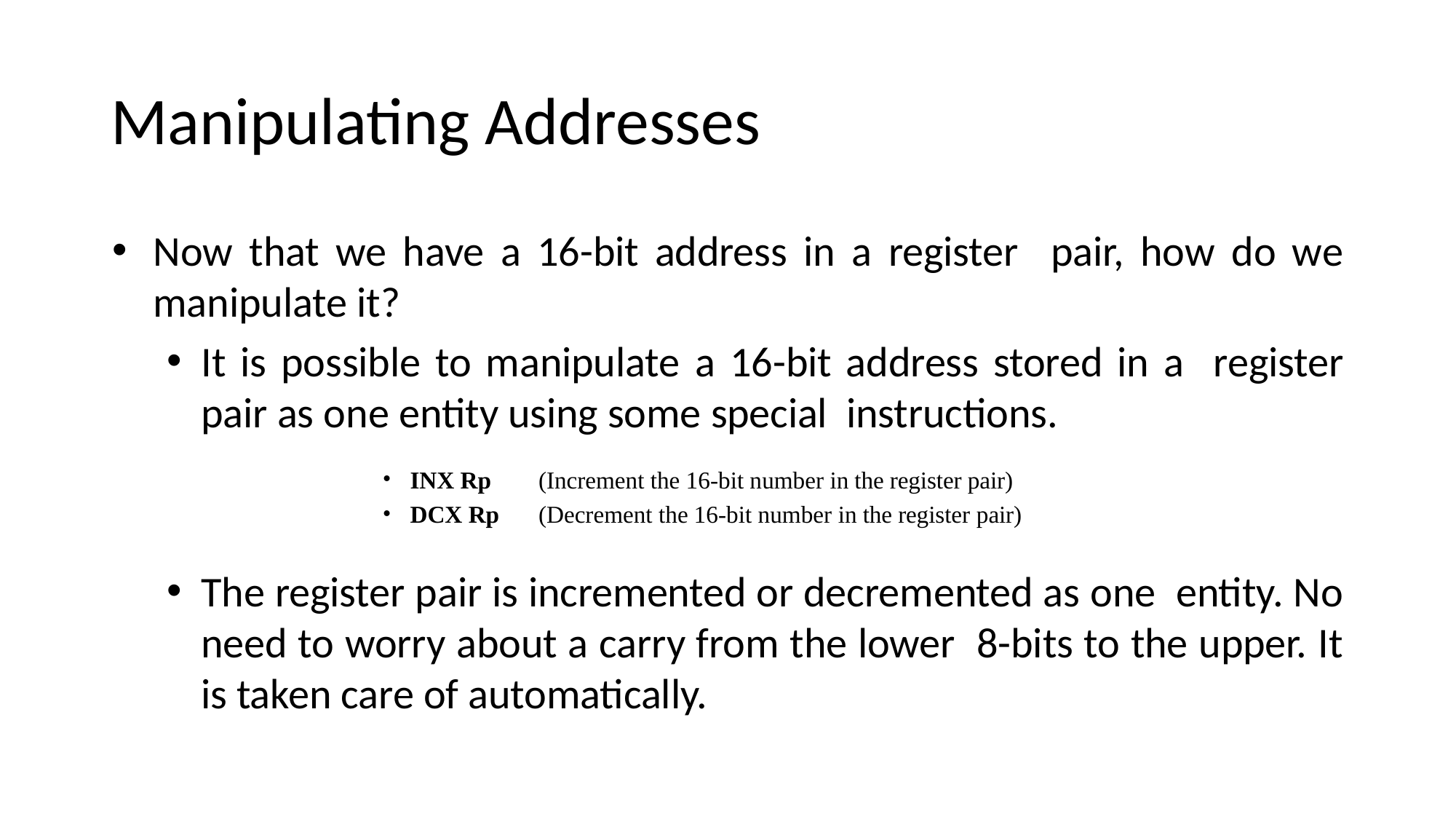

# Manipulating Addresses
Now that we have a 16-bit address in a register  pair, how do we manipulate it?
It is possible to manipulate a 16-bit address stored in a  register pair as one entity using some special  instructions.

The register pair is incremented or decremented as one  entity. No need to worry about a carry from the lower  8-bits to the upper. It is taken care of automatically.

INX Rp
DCX Rp
(Increment the 16-bit number in the register pair)  (Decrement the 16-bit number in the register pair)